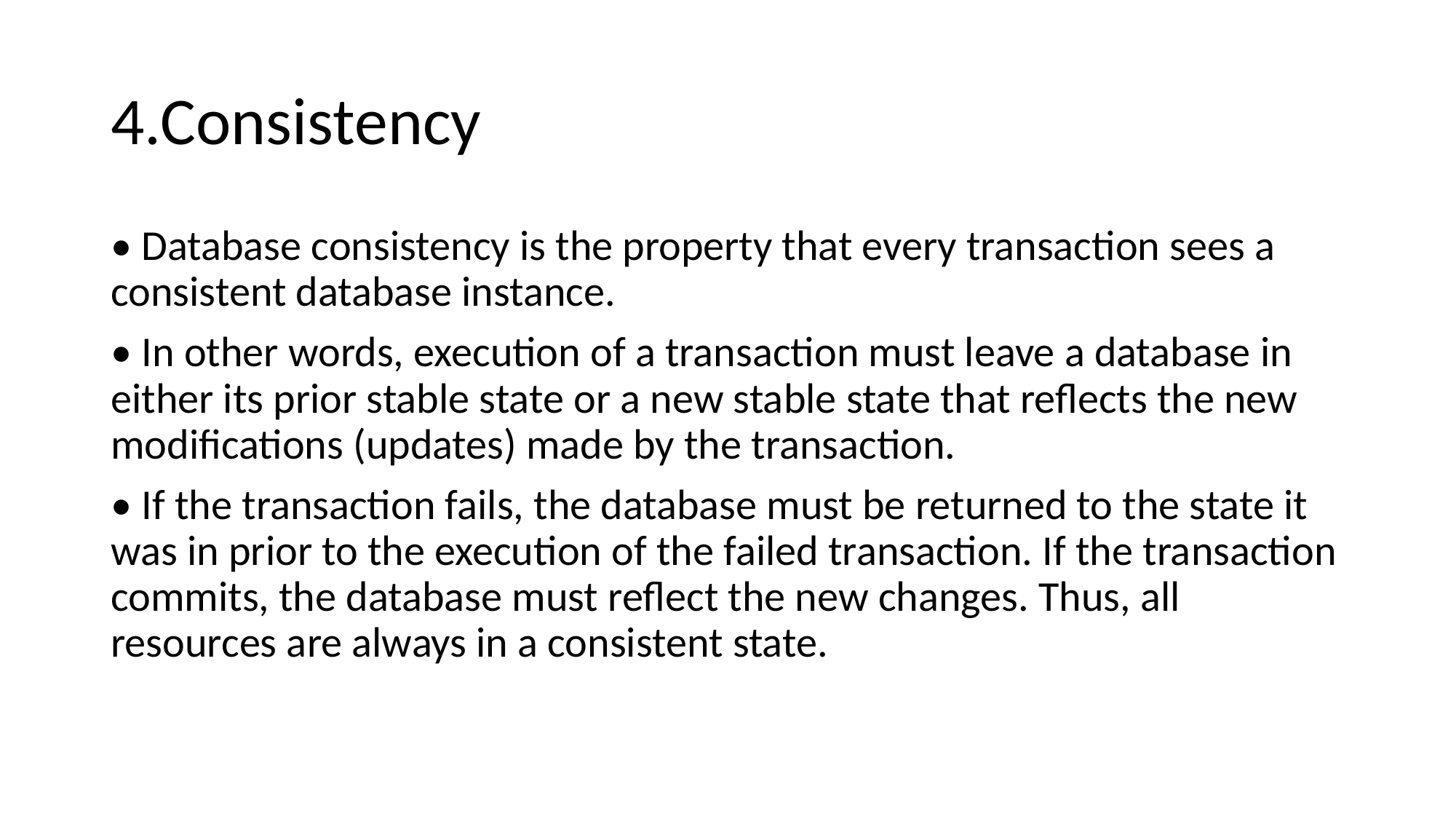

# 4.Consistency
• Database consistency is the property that every transaction sees a consistent database instance.
• In other words, execution of a transaction must leave a database in either its prior stable state or a new stable state that reflects the new modifications (updates) made by the transaction.
• If the transaction fails, the database must be returned to the state it was in prior to the execution of the failed transaction. If the transaction commits, the database must reflect the new changes. Thus, all resources are always in a consistent state.